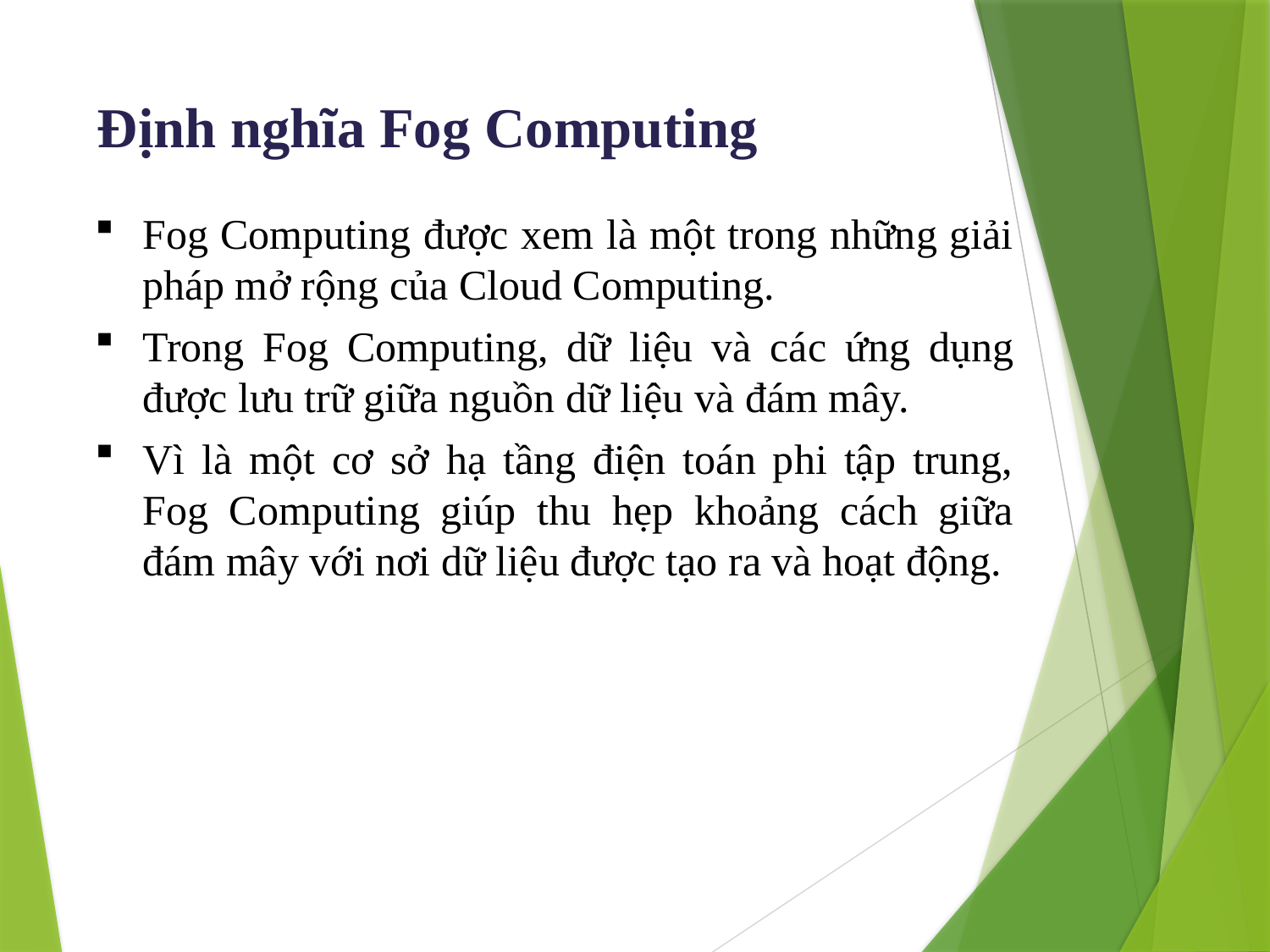

# Định nghĩa Fog Computing
Fog Computing được xem là một trong những giải pháp mở rộng của Cloud Computing.
Trong Fog Computing, dữ liệu và các ứng dụng được lưu trữ giữa nguồn dữ liệu và đám mây.
Vì là một cơ sở hạ tầng điện toán phi tập trung, Fog Computing giúp thu hẹp khoảng cách giữa đám mây với nơi dữ liệu được tạo ra và hoạt động.